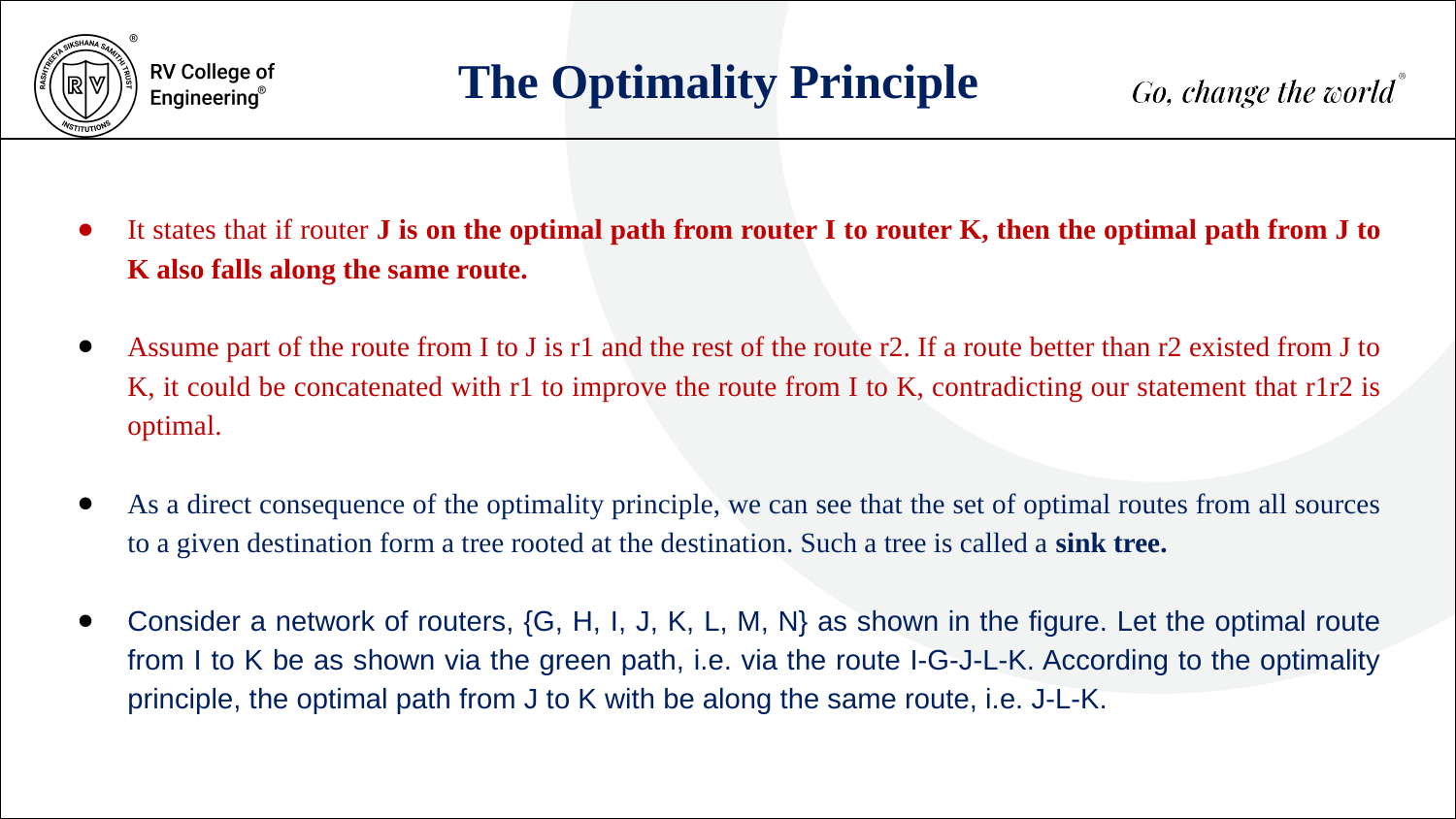

# The Optimality Principle
It states that if router J is on the optimal path from router I to router K, then the optimal path from J to K also falls along the same route.

Assume part of the route from I to J is r1 and the rest of the route r2. If a route better than r2 existed from J to K, it could be concatenated with r1 to improve the route from I to K, contradicting our statement that r1r2 is optimal.

As a direct consequence of the optimality principle, we can see that the set of optimal routes from all sources to a given destination form a tree rooted at the destination. Such a tree is called a sink tree.

Consider a network of routers, {G, H, I, J, K, L, M, N} as shown in the figure. Let the optimal route from I to K be as shown via the green path, i.e. via the route I-G-J-L-K. According to the optimality principle, the optimal path from J to K with be along the same route, i.e. J-L-K.